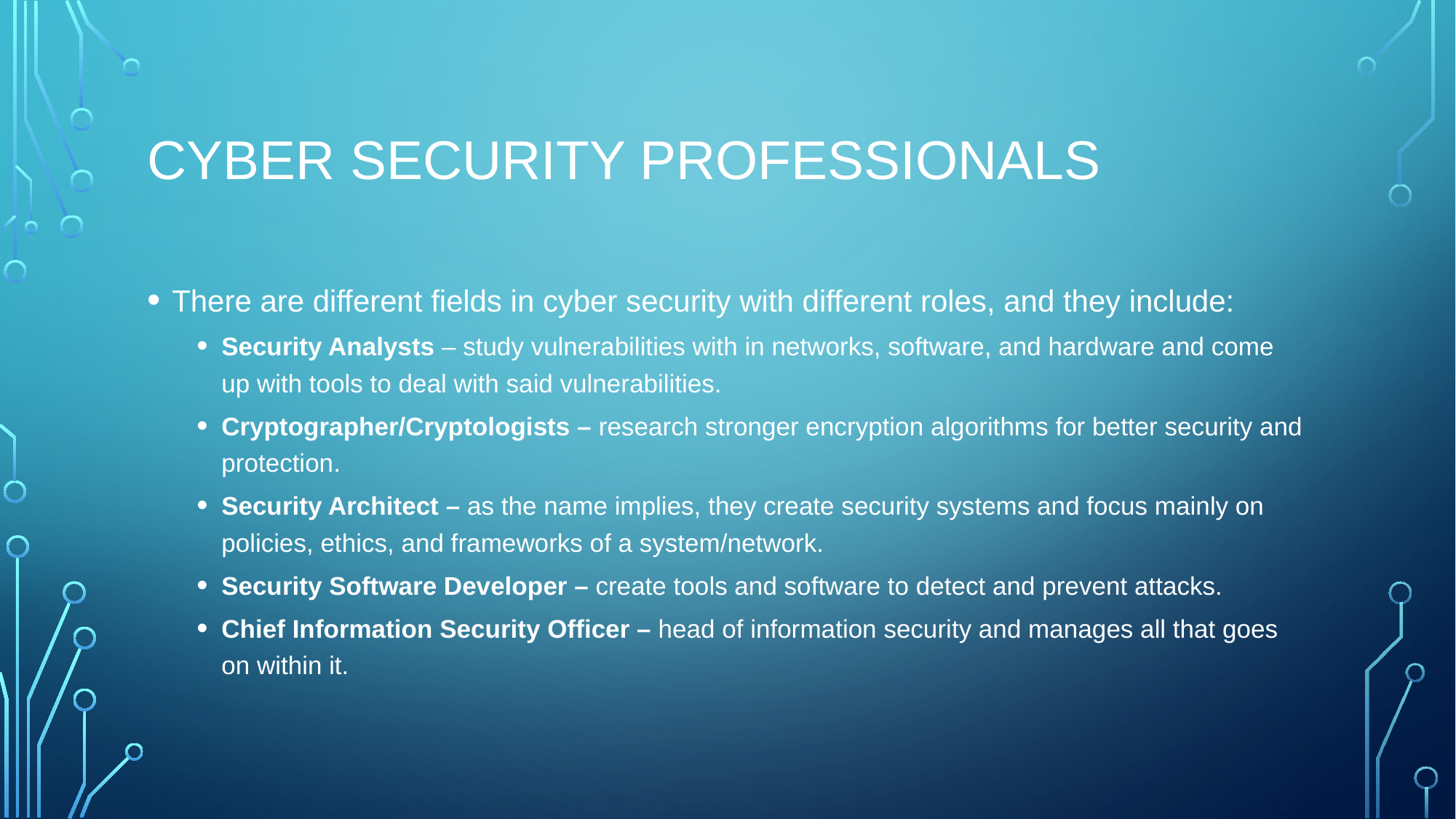

# Cyber Security professionals
There are different fields in cyber security with different roles, and they include:
Security Analysts – study vulnerabilities with in networks, software, and hardware and come up with tools to deal with said vulnerabilities.
Cryptographer/Cryptologists – research stronger encryption algorithms for better security and protection.
Security Architect – as the name implies, they create security systems and focus mainly on policies, ethics, and frameworks of a system/network.
Security Software Developer – create tools and software to detect and prevent attacks.
Chief Information Security Officer – head of information security and manages all that goes on within it.